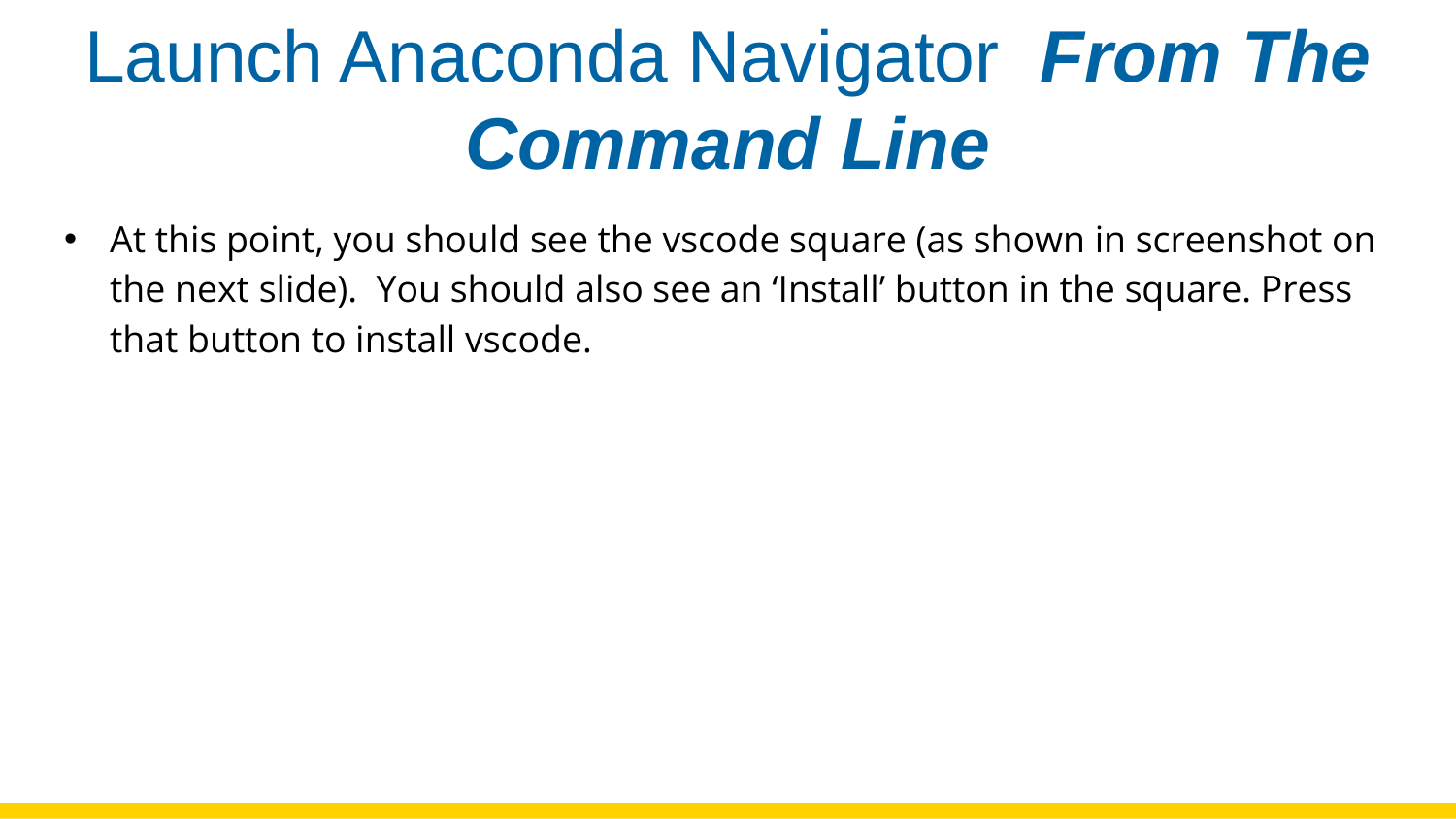

# Launch Anaconda Navigator  From The Command Line
At this point, you should see the vscode square (as shown in screenshot on the next slide).  You should also see an ‘Install’ button in the square. Press that button to install vscode.